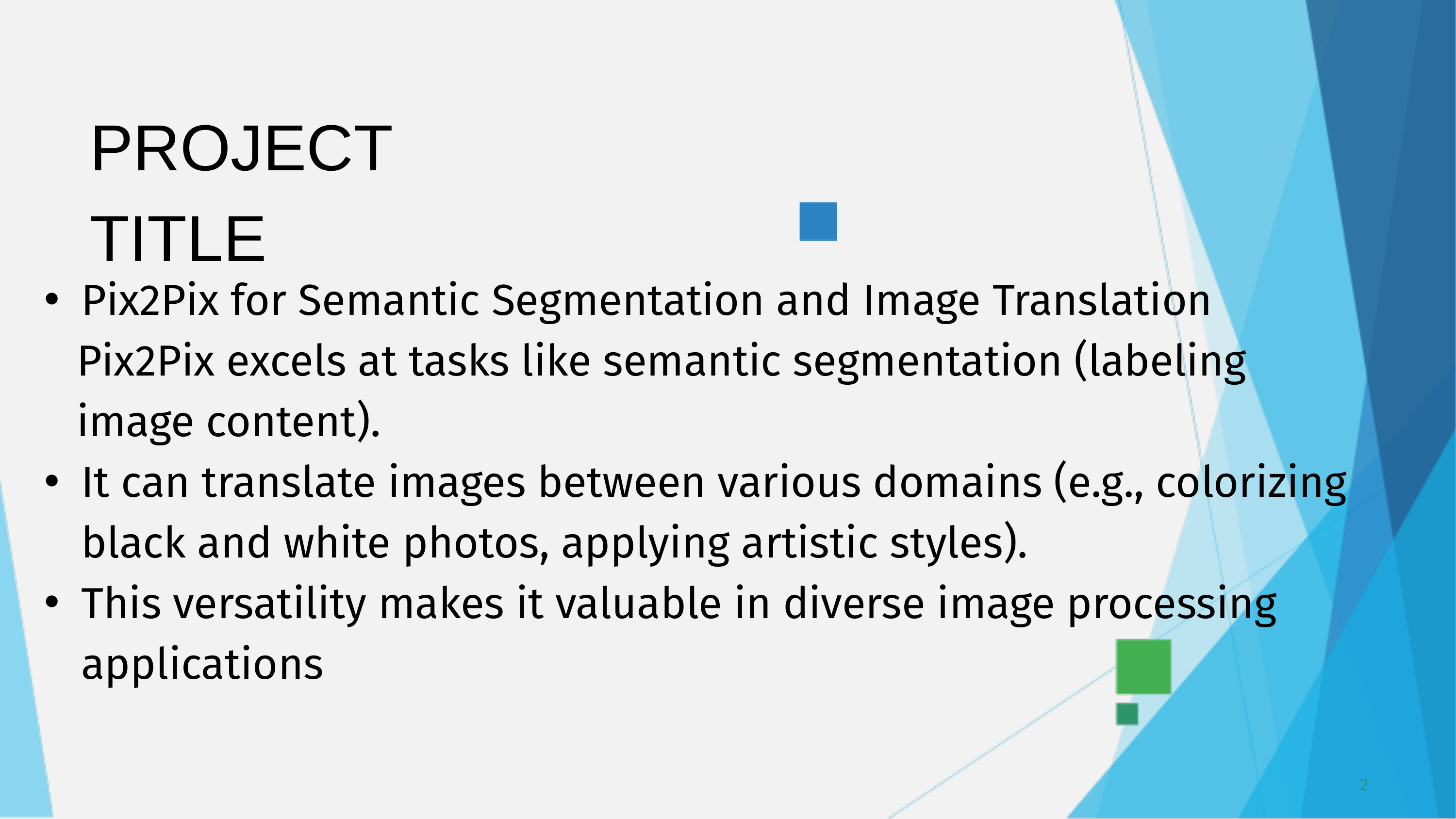

PROJECT TITLE

Pix2Pix for Semantic Segmentation and Image Translation
      Pix2Pix excels at tasks like semantic segmentation (labeling
      image content).
It can translate images between various domains (e.g., colorizing black and white photos, applying artistic styles).
This versatility makes it valuable in diverse image processing applications

2